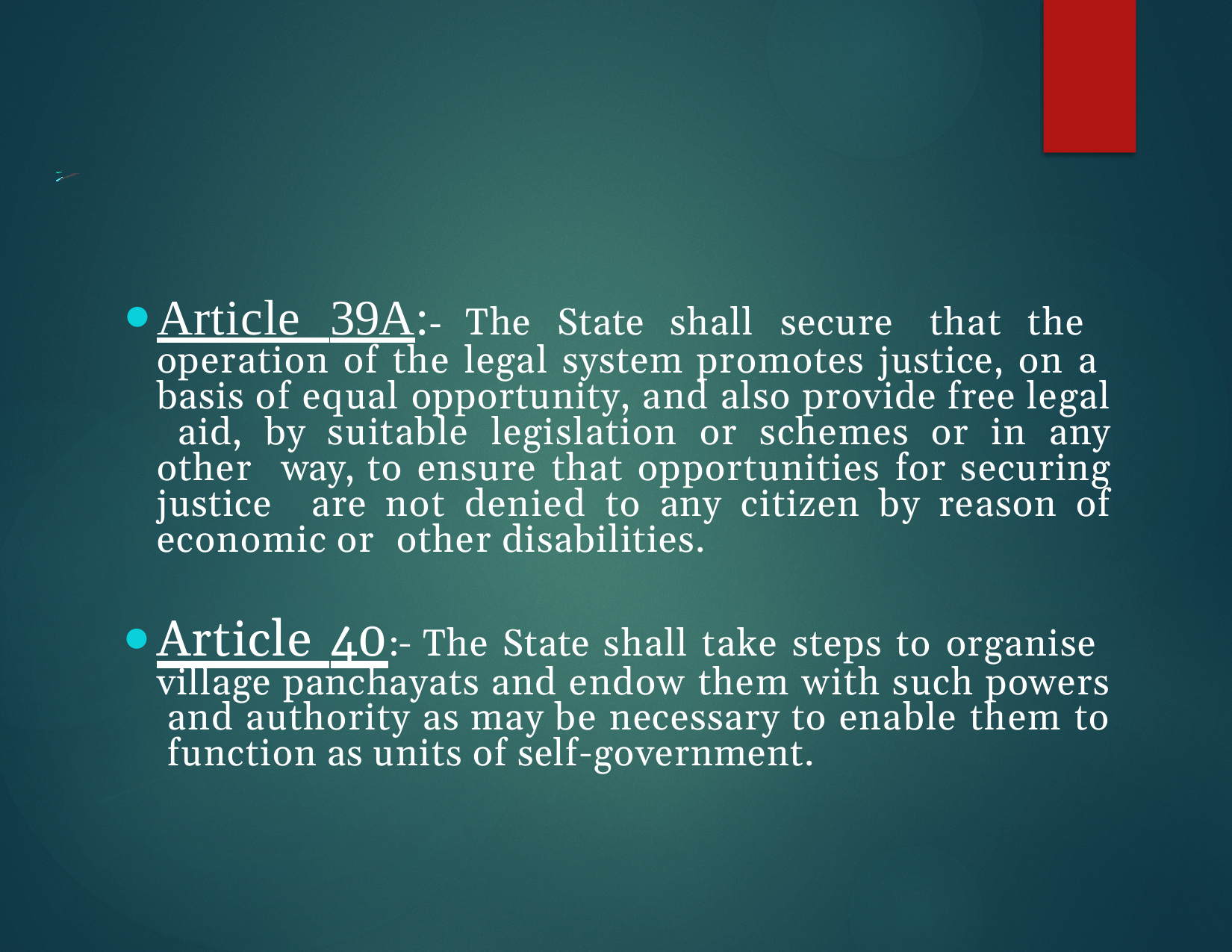

Article 39A:- The State shall secure that the  operation of the legal system promotes justice, on a  basis of equal opportunity, and also provide free legal  aid, by suitable legislation or schemes or in any other  way, to ensure that opportunities for securing justice  are not denied to any citizen by reason of economic or  other disabilities.

Article 40:- The State shall take steps to organise  village panchayats and endow them with such powers  and authority as may be necessary to enable them to  function as units of self-government.